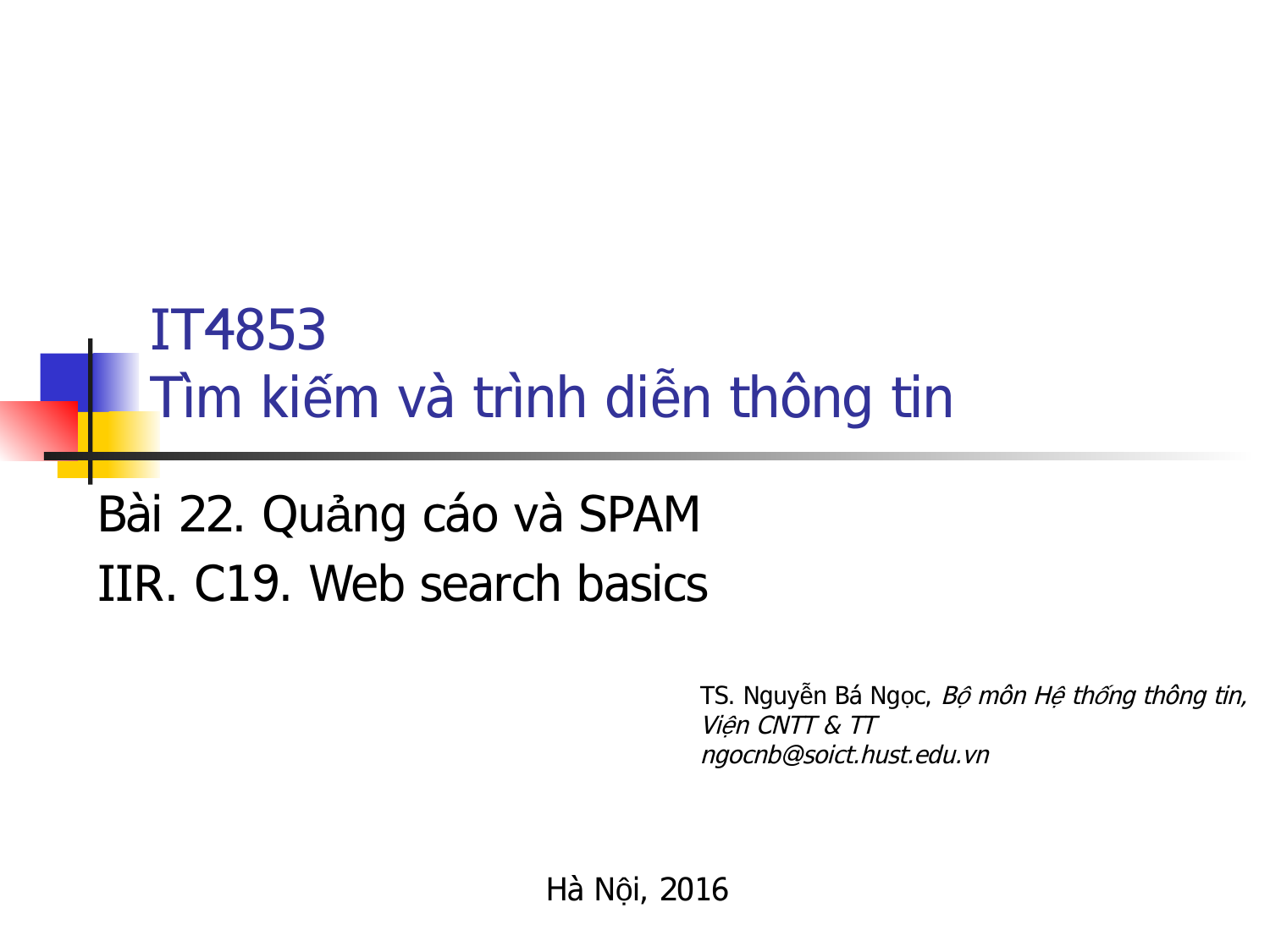

# IT4853 Tìm kiếm và trình diễn thông tin
Bài 22. Quảng cáo và SPAM
IIR. C19. Web search basics
TS. Nguyễn Bá Ngọc, Bộ môn Hệ thống thông tin, Viện CNTT & TT
ngocnb@soict.hust.edu.vn
Hà Nội, 2016